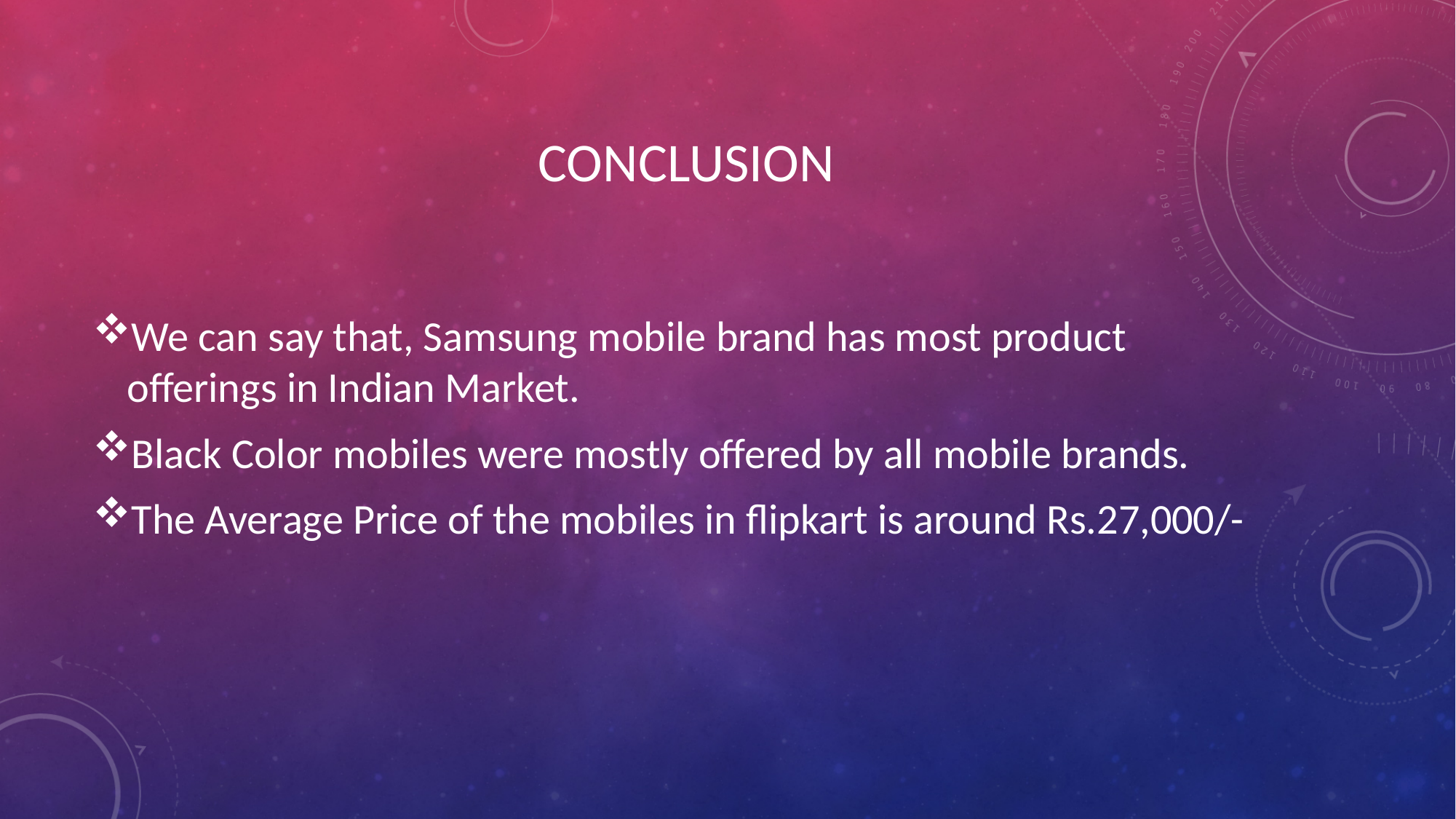

# CONCLUSION
We can say that, Samsung mobile brand has most product offerings in Indian Market.
Black Color mobiles were mostly offered by all mobile brands.
The Average Price of the mobiles in flipkart is around Rs.27,000/-